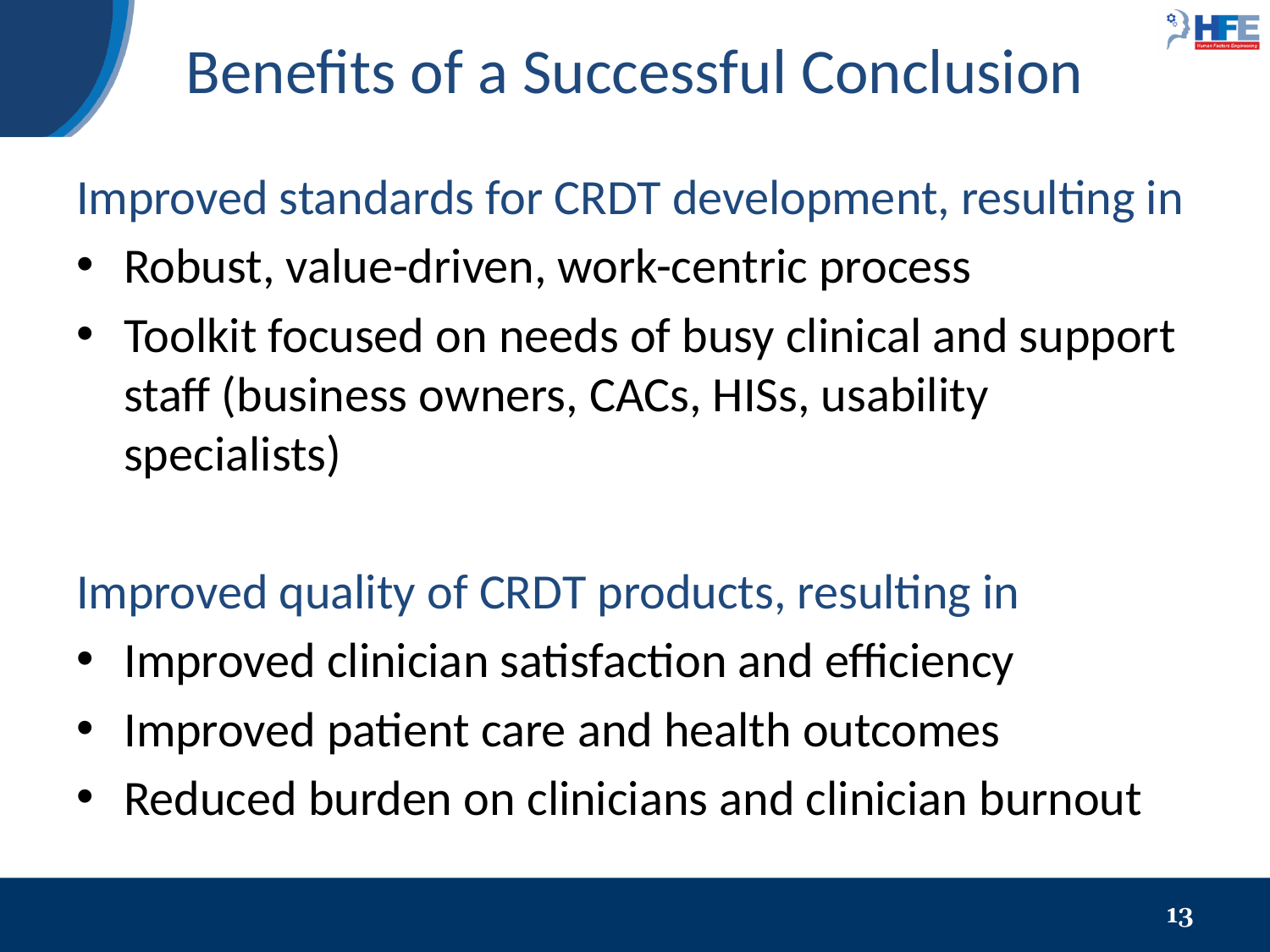

# Benefits of a Successful Conclusion
Improved standards for CRDT development, resulting in
Robust, value-driven, work-centric process
Toolkit focused on needs of busy clinical and support staff (business owners, CACs, HISs, usability specialists)

Improved quality of CRDT products, resulting in
Improved clinician satisfaction and efficiency
Improved patient care and health outcomes
Reduced burden on clinicians and clinician burnout

13